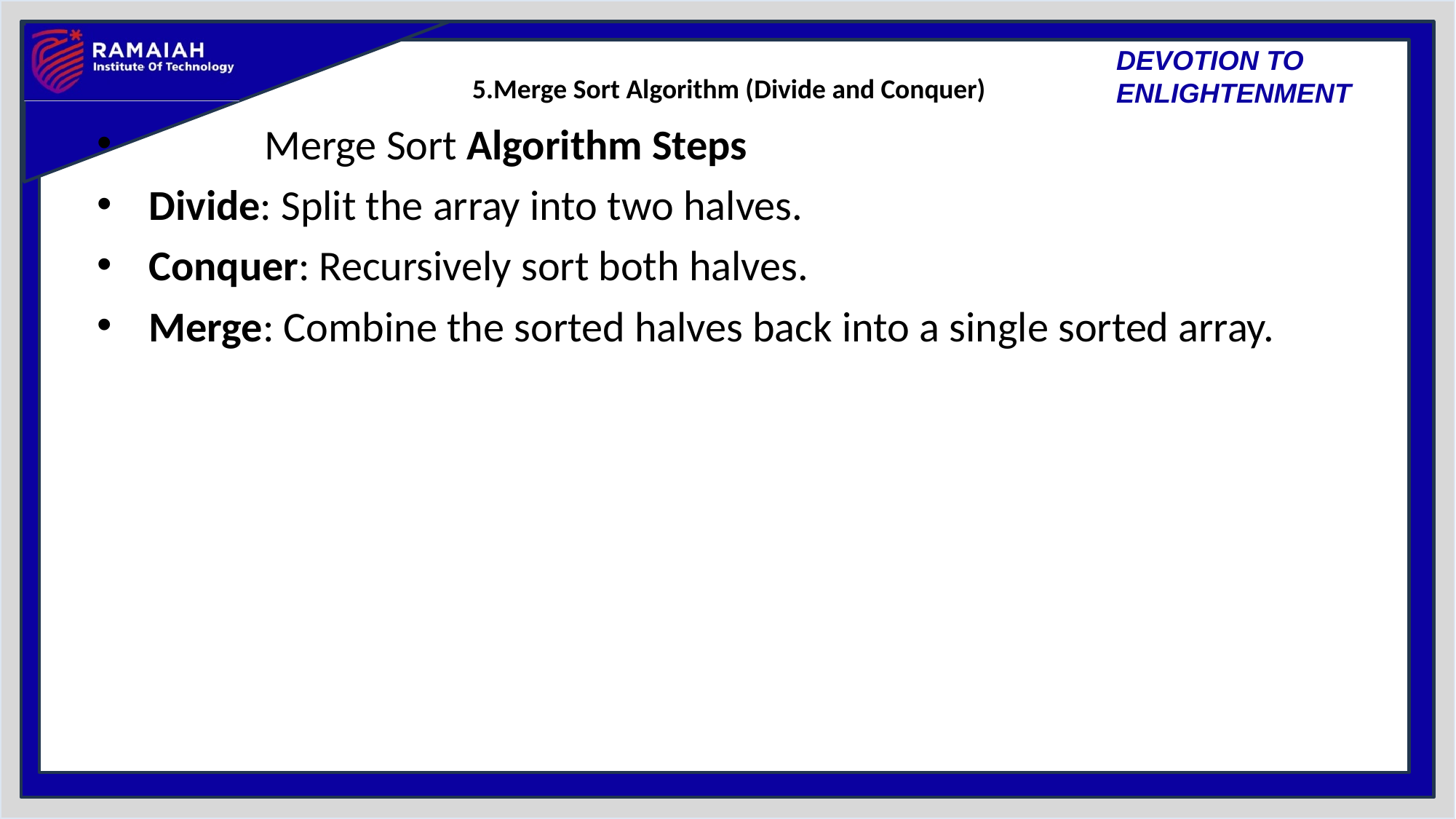

# 5.Merge Sort Algorithm (Divide and Conquer)
            Merge Sort Algorithm Steps
Divide: Split the array into two halves.
Conquer: Recursively sort both halves.
Merge: Combine the sorted halves back into a single sorted array.